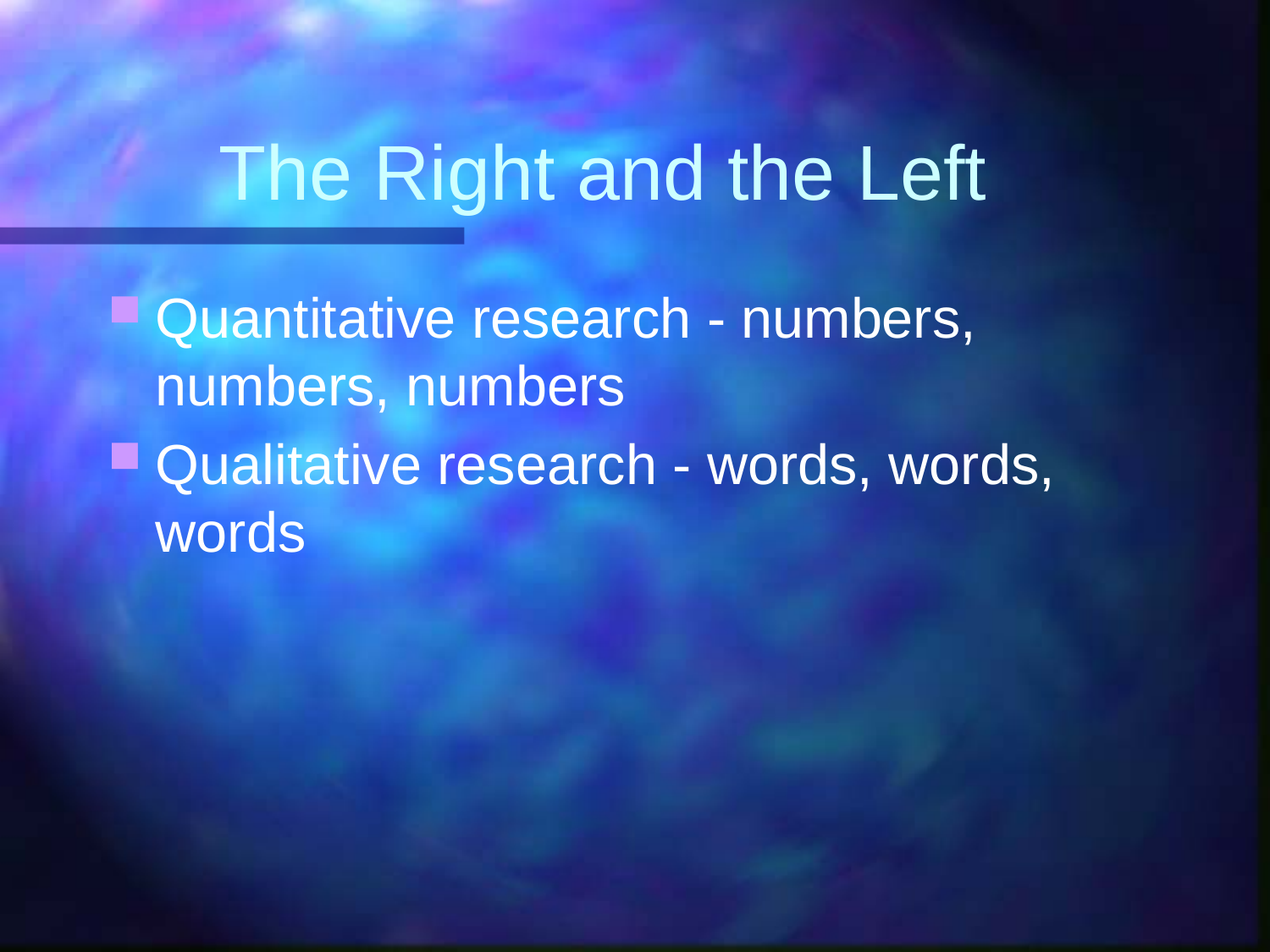

# The Right and the Left
Quantitative research - numbers, numbers, numbers
Qualitative research - words, words, words